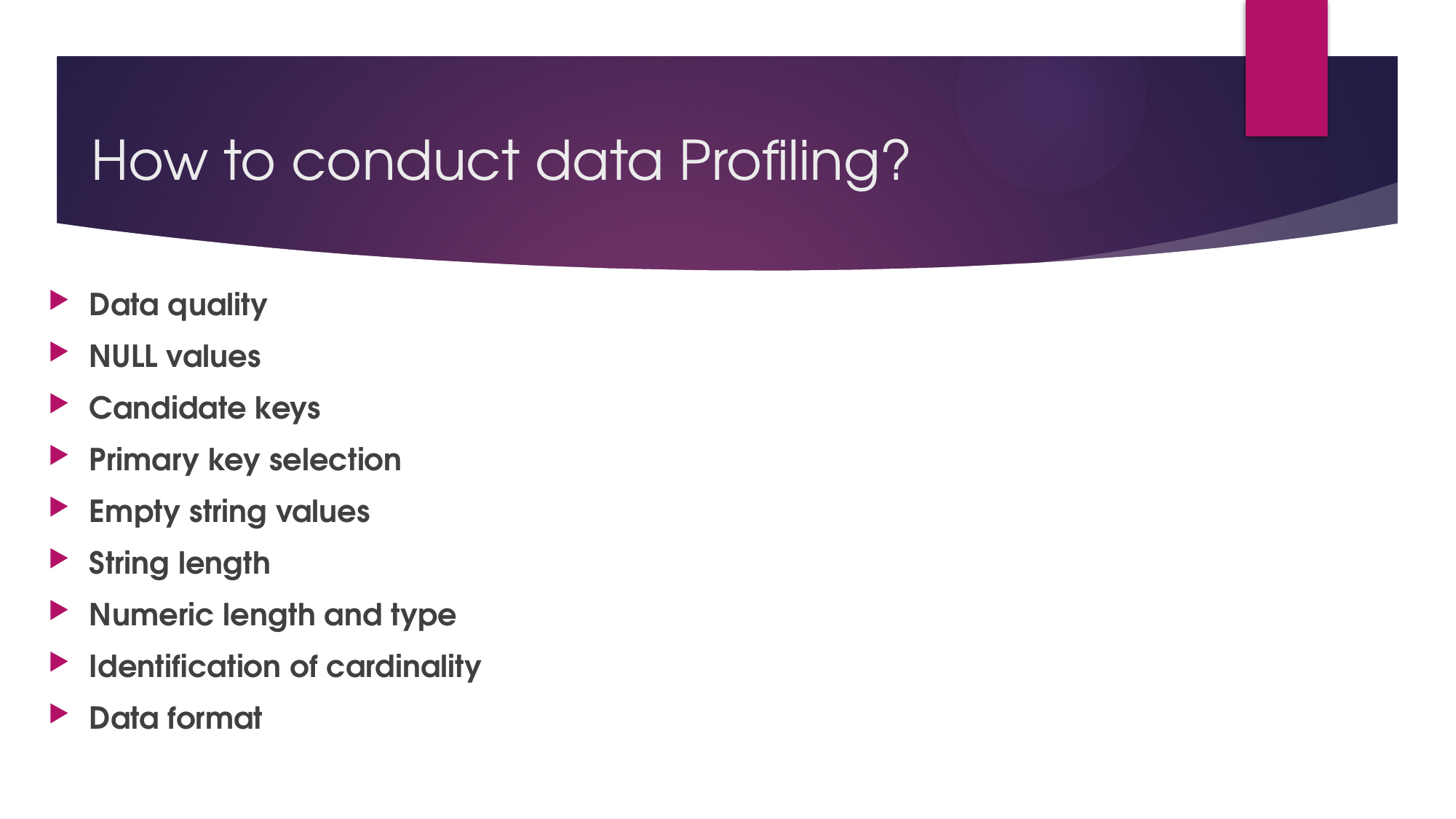

# How to conduct data Profiling?
Data quality
NULL values
Candidate keys
Primary key selection
Empty string values
String length
Numeric length and type
Identification of cardinality
Data format